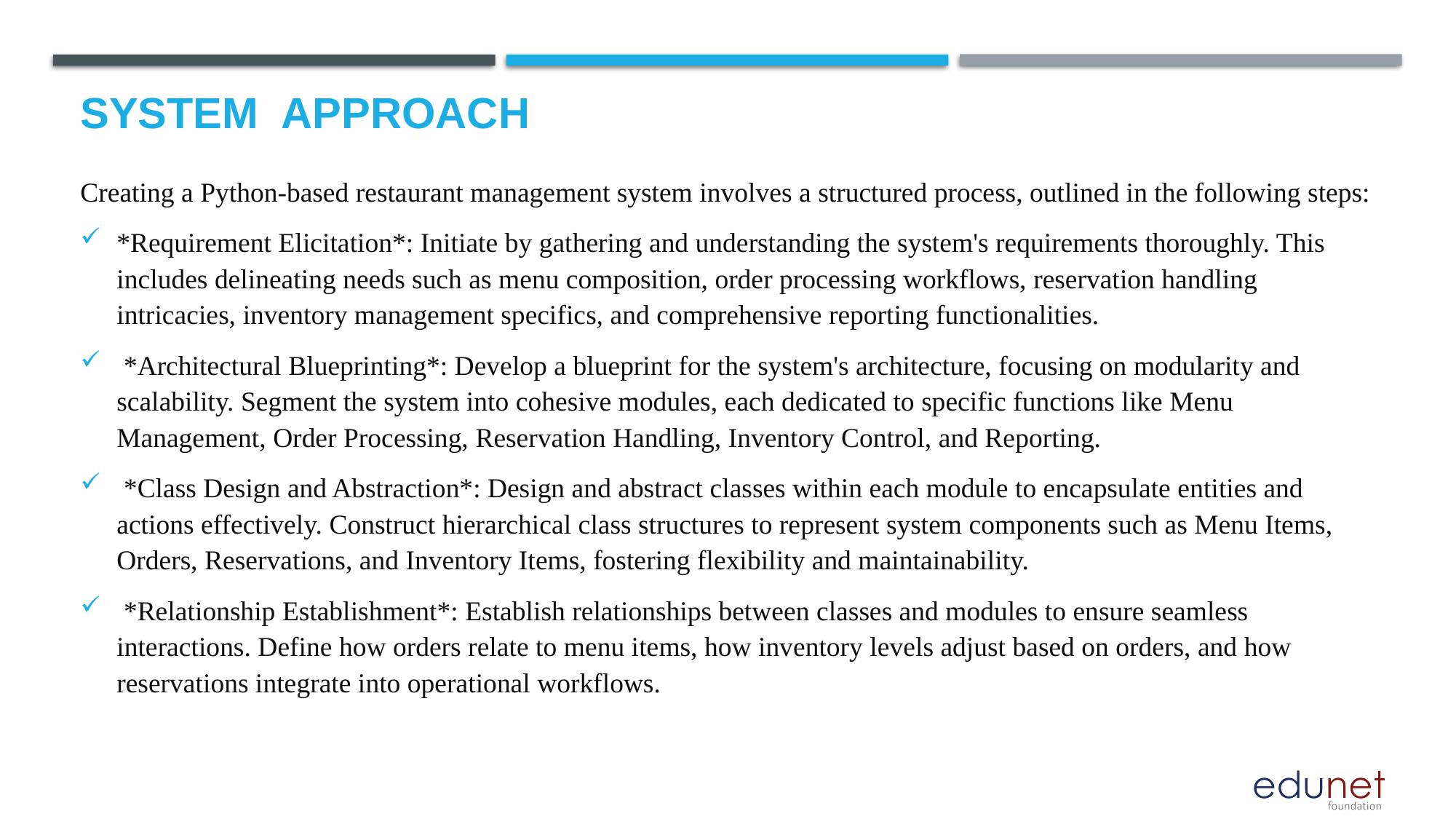

# System  Approach
Creating a Python-based restaurant management system involves a structured process, outlined in the following steps:
*Requirement Elicitation*: Initiate by gathering and understanding the system's requirements thoroughly. This includes delineating needs such as menu composition, order processing workflows, reservation handling intricacies, inventory management specifics, and comprehensive reporting functionalities.
 *Architectural Blueprinting*: Develop a blueprint for the system's architecture, focusing on modularity and scalability. Segment the system into cohesive modules, each dedicated to specific functions like Menu Management, Order Processing, Reservation Handling, Inventory Control, and Reporting.
 *Class Design and Abstraction*: Design and abstract classes within each module to encapsulate entities and actions effectively. Construct hierarchical class structures to represent system components such as Menu Items, Orders, Reservations, and Inventory Items, fostering flexibility and maintainability.
 *Relationship Establishment*: Establish relationships between classes and modules to ensure seamless interactions. Define how orders relate to menu items, how inventory levels adjust based on orders, and how reservations integrate into operational workflows.